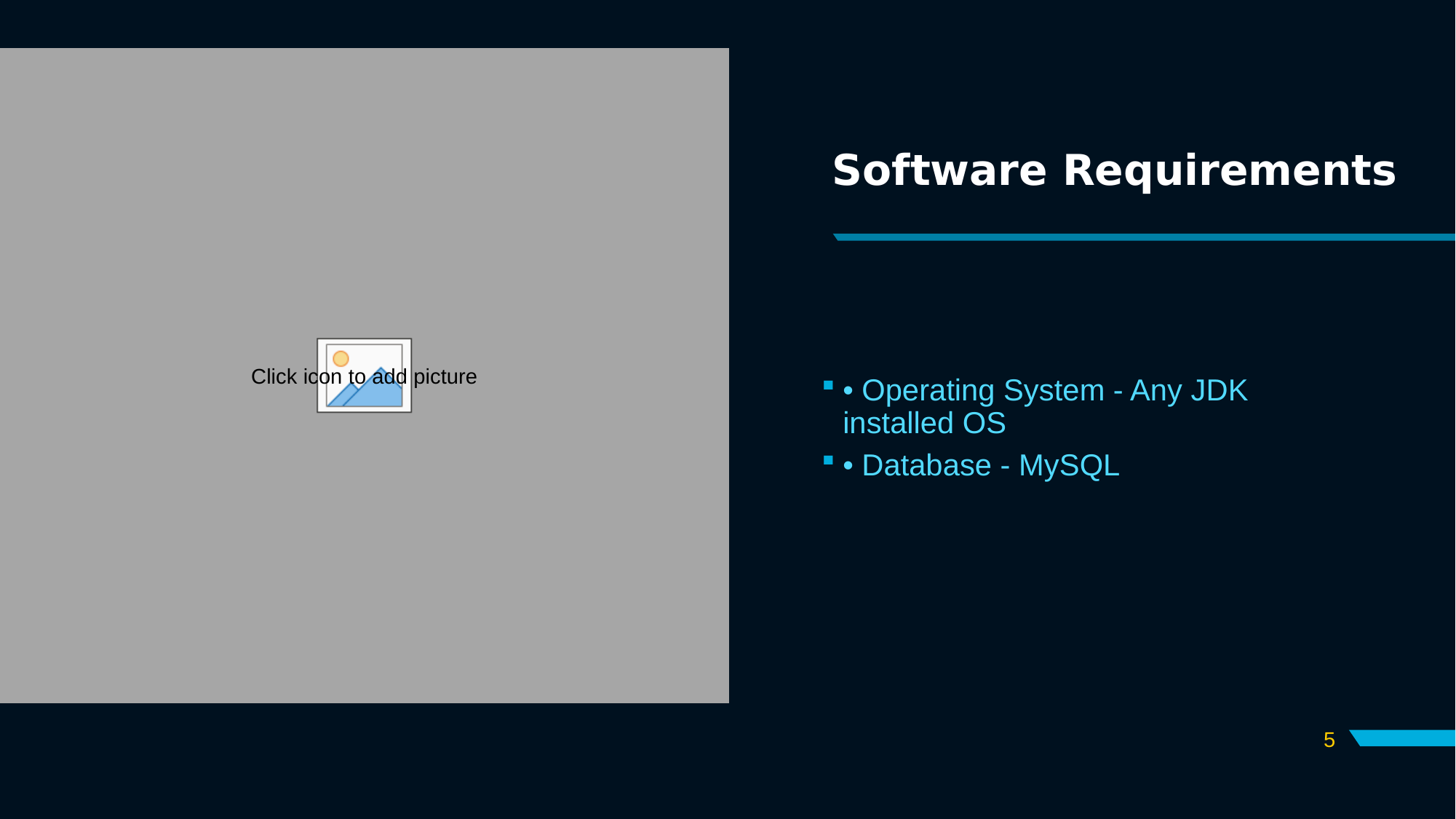

# Software Requirements

• Operating System - Any JDK installed OS
• Database - MySQL
5